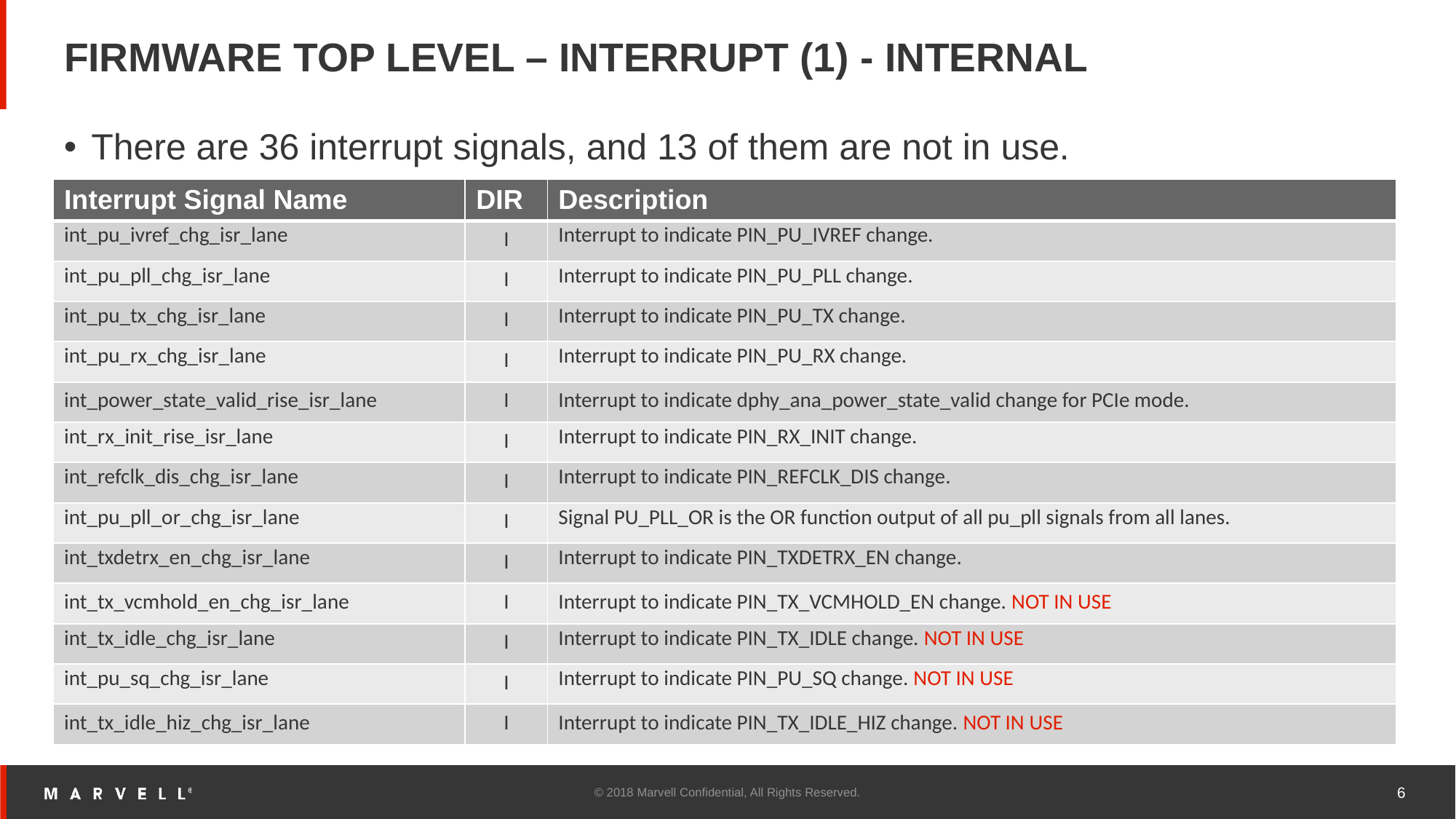

# FIRMWARE TOP LEVEL – INTERRUPT (1) - INTERNAL
There are 36 interrupt signals, and 13 of them are not in use.
| Interrupt Signal Name | DIR | Description |
| --- | --- | --- |
| int\_pu\_ivref\_chg\_isr\_lane | I | Interrupt to indicate PIN\_PU\_IVREF change. |
| int\_pu\_pll\_chg\_isr\_lane | I | Interrupt to indicate PIN\_PU\_PLL change. |
| int\_pu\_tx\_chg\_isr\_lane | I | Interrupt to indicate PIN\_PU\_TX change. |
| int\_pu\_rx\_chg\_isr\_lane | I | Interrupt to indicate PIN\_PU\_RX change. |
| int\_power\_state\_valid\_rise\_isr\_lane | I | Interrupt to indicate dphy\_ana\_power\_state\_valid change for PCIe mode. |
| int\_rx\_init\_rise\_isr\_lane | I | Interrupt to indicate PIN\_RX\_INIT change. |
| int\_refclk\_dis\_chg\_isr\_lane | I | Interrupt to indicate PIN\_REFCLK\_DIS change. |
| int\_pu\_pll\_or\_chg\_isr\_lane | I | Signal PU\_PLL\_OR is the OR function output of all pu\_pll signals from all lanes. |
| int\_txdetrx\_en\_chg\_isr\_lane | I | Interrupt to indicate PIN\_TXDETRX\_EN change. |
| int\_tx\_vcmhold\_en\_chg\_isr\_lane | I | Interrupt to indicate PIN\_TX\_VCMHOLD\_EN change. NOT IN USE |
| int\_tx\_idle\_chg\_isr\_lane | I | Interrupt to indicate PIN\_TX\_IDLE change. NOT IN USE |
| int\_pu\_sq\_chg\_isr\_lane | I | Interrupt to indicate PIN\_PU\_SQ change. NOT IN USE |
| int\_tx\_idle\_hiz\_chg\_isr\_lane | I | Interrupt to indicate PIN\_TX\_IDLE\_HIZ change. NOT IN USE |
© 2018 Marvell Confidential, All Rights Reserved.
6